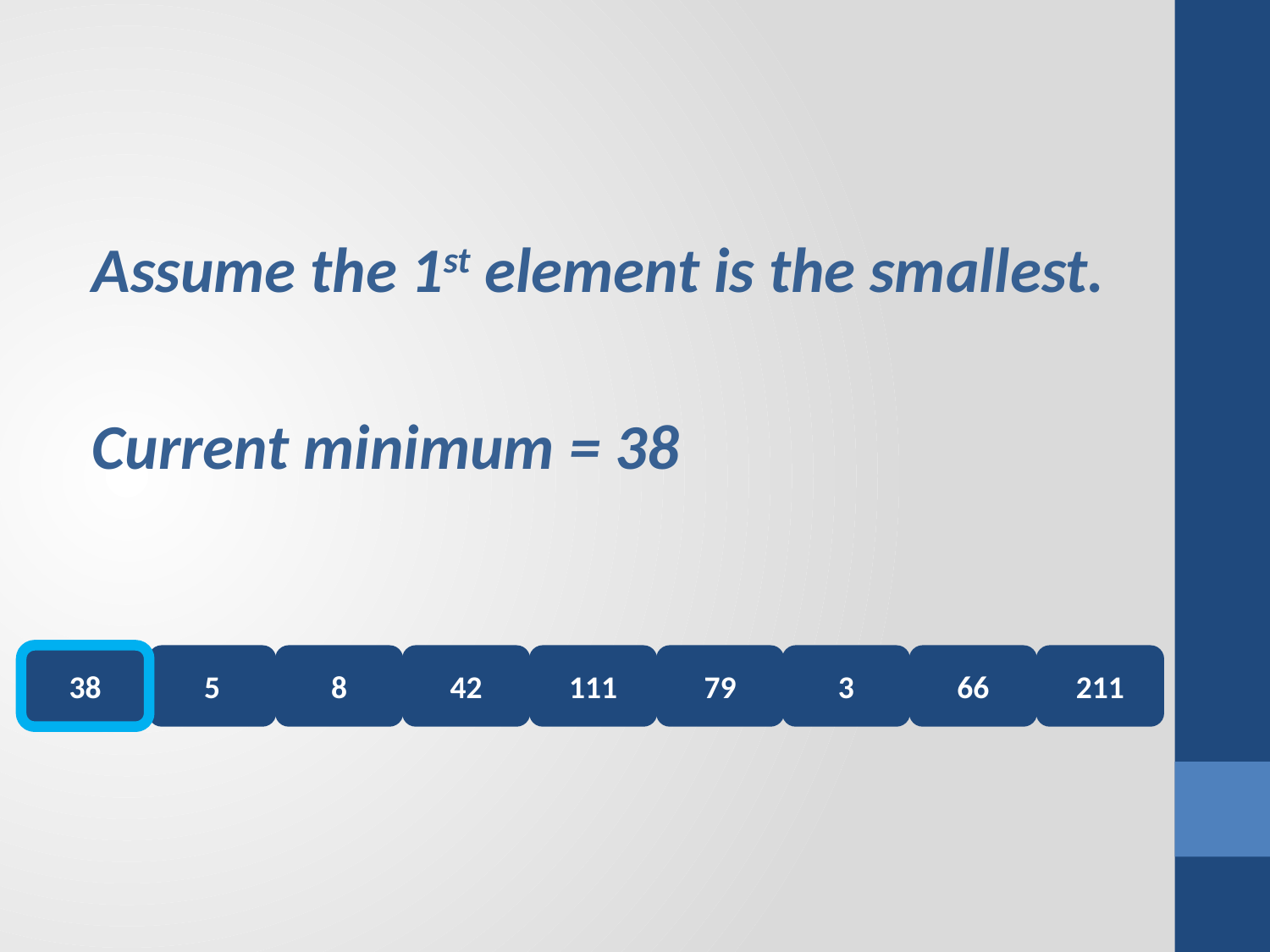

Assume the 1st element is the smallest.

Current minimum = 38
38
5
8
42
111
79
3
66
211